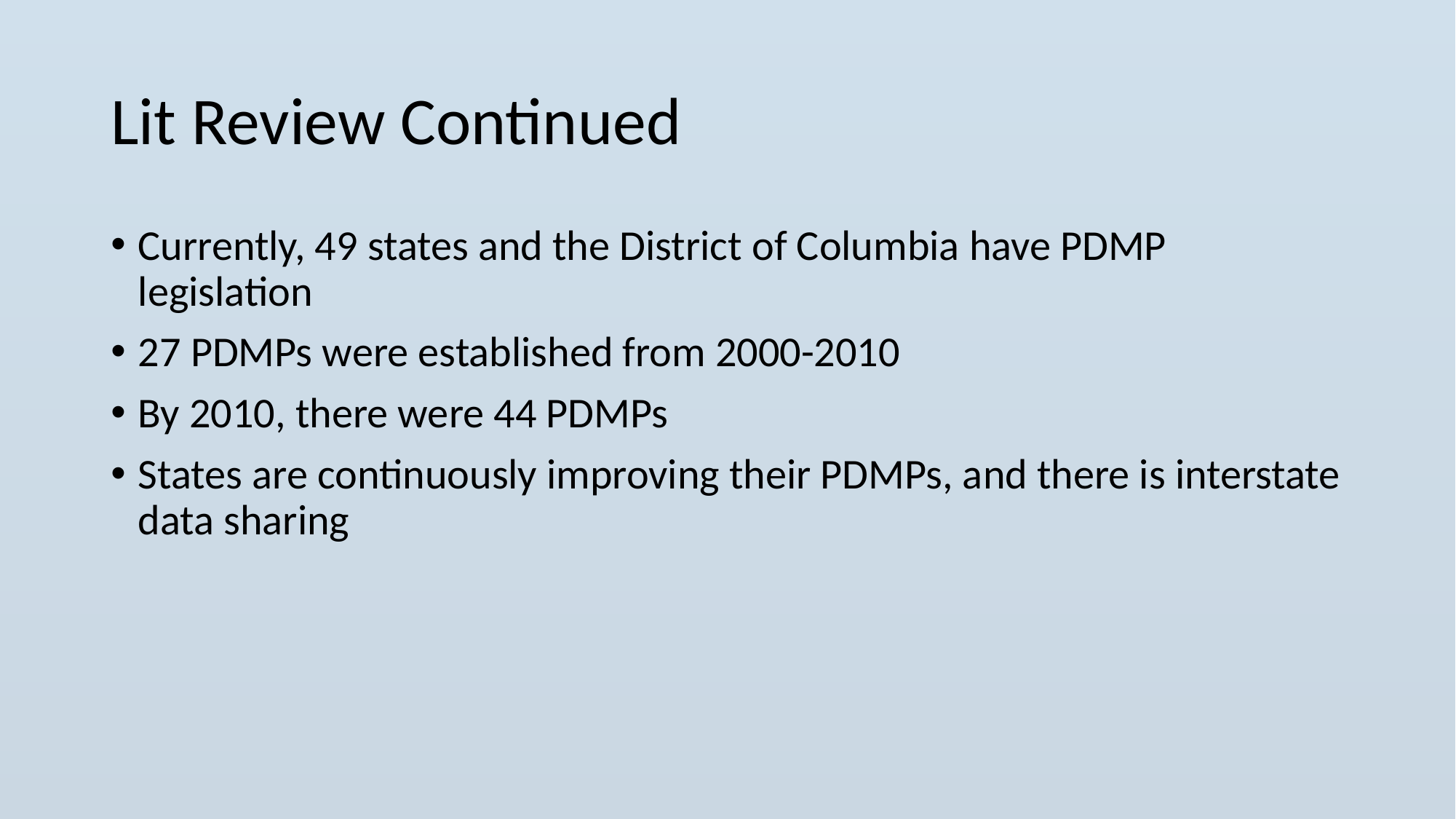

# Lit Review Continued
Currently, 49 states and the District of Columbia have PDMP legislation
27 PDMPs were established from 2000-2010
By 2010, there were 44 PDMPs
States are continuously improving their PDMPs, and there is interstate data sharing